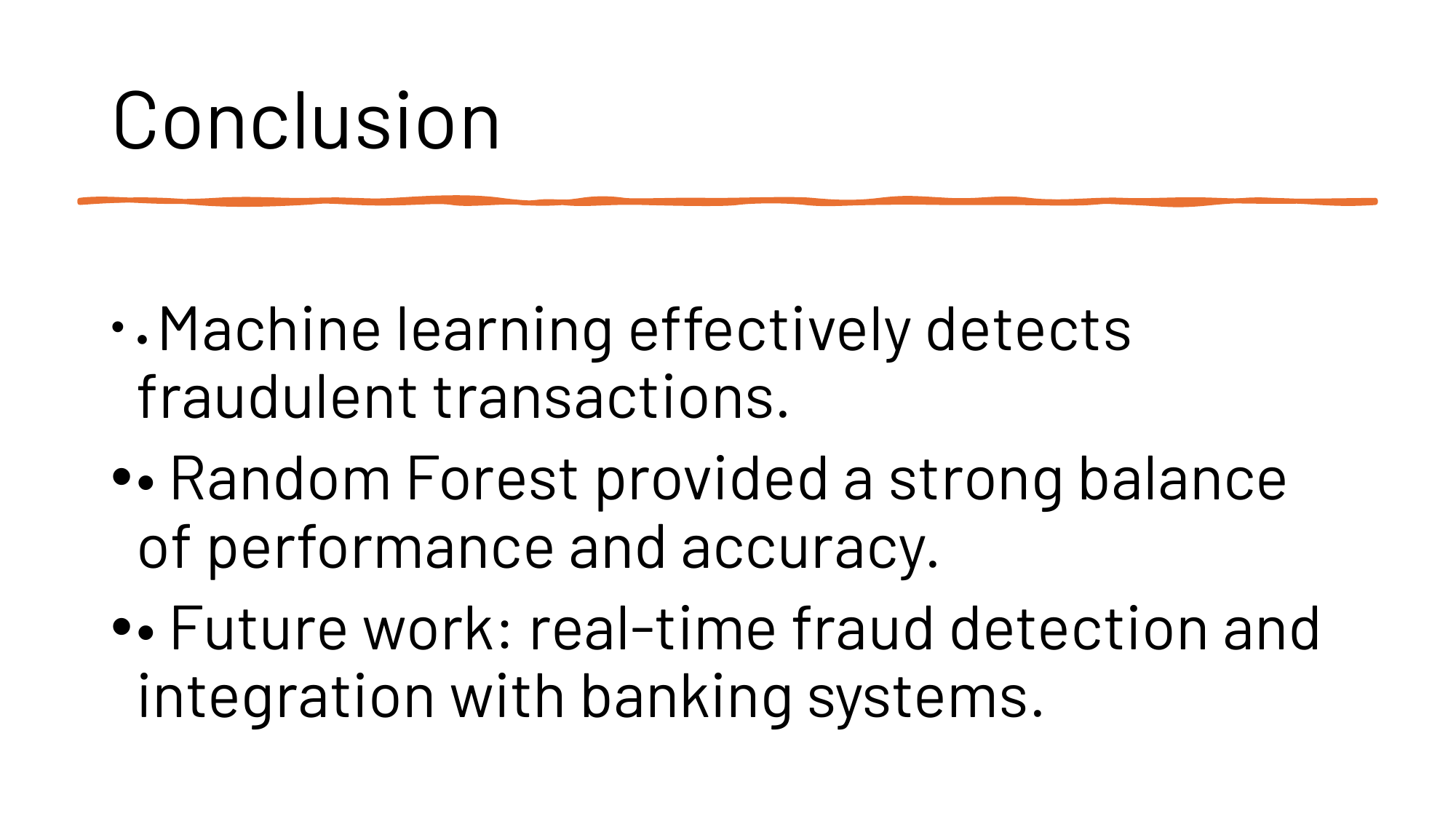

# Conclusion

• Machine learning effectively detects fraudulent transactions.
• Random Forest provided a strong balance of performance and accuracy.
• Future work: real-time fraud detection and integration with banking systems.